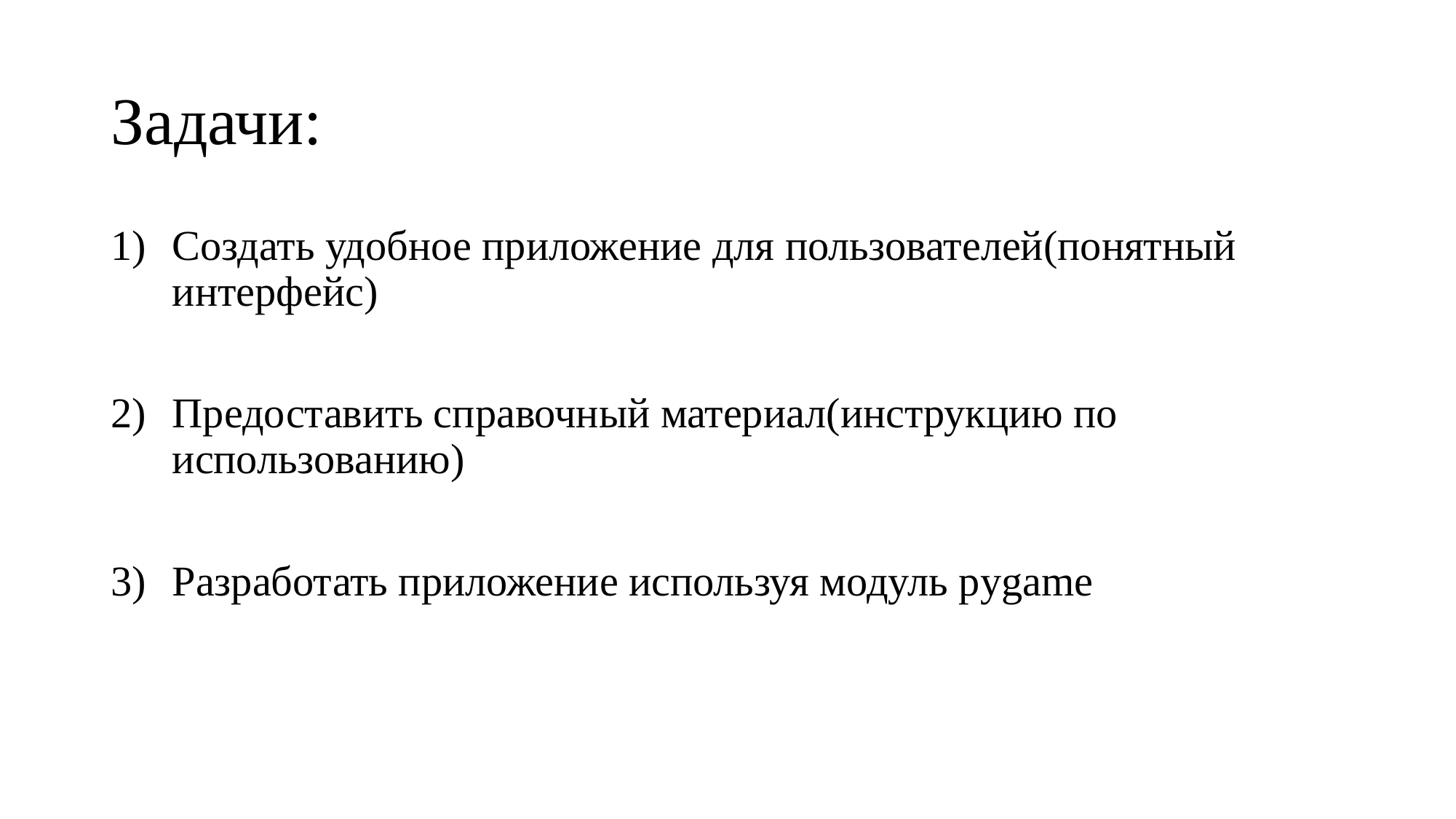

# Задачи:
Создать удобное приложение для пользователей(понятный интерфейс)

Предоставить справочный материал(инструкцию по использованию)

Разработать приложение используя модуль pygame